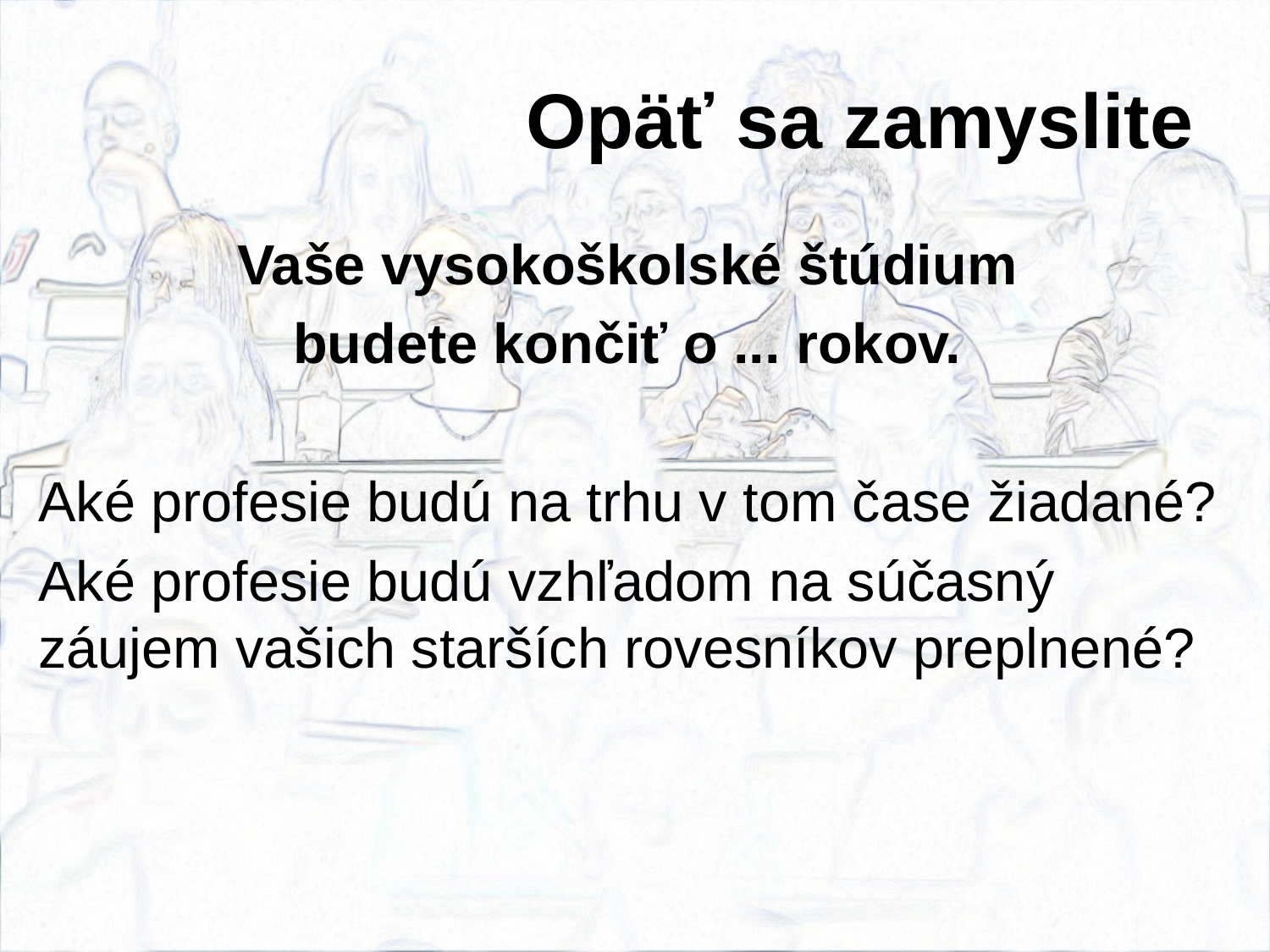

# Opäť sa zamyslite
Vaše vysokoškolské štúdium
budete končiť o ... rokov.

Aké profesie budú na trhu v tom čase žiadané?
Aké profesie budú vzhľadom na súčasný záujem vašich starších rovesníkov preplnené?